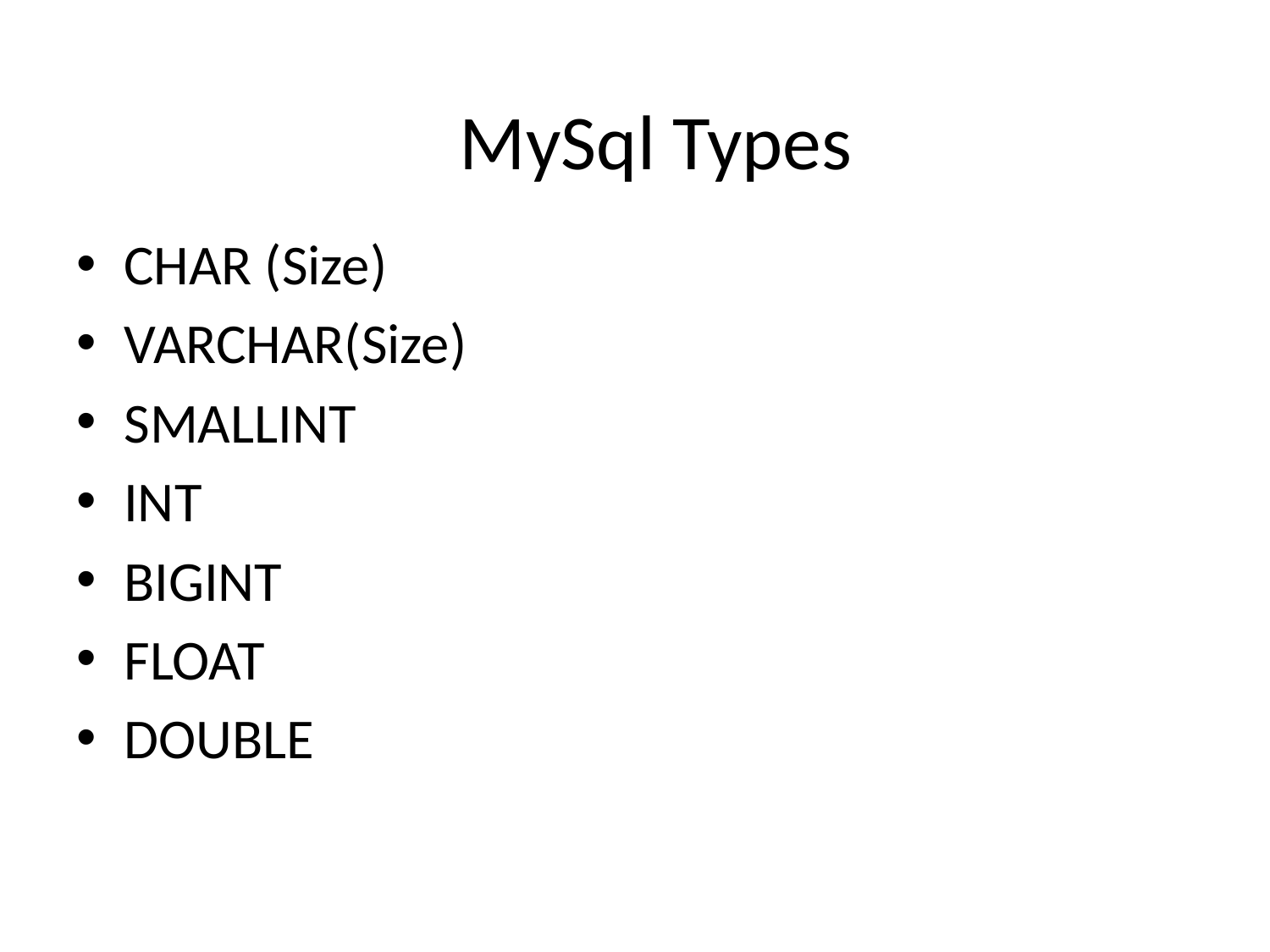

MySql Types
CHAR (Size)
VARCHAR(Size)
SMALLINT
INT
BIGINT
FLOAT
DOUBLE